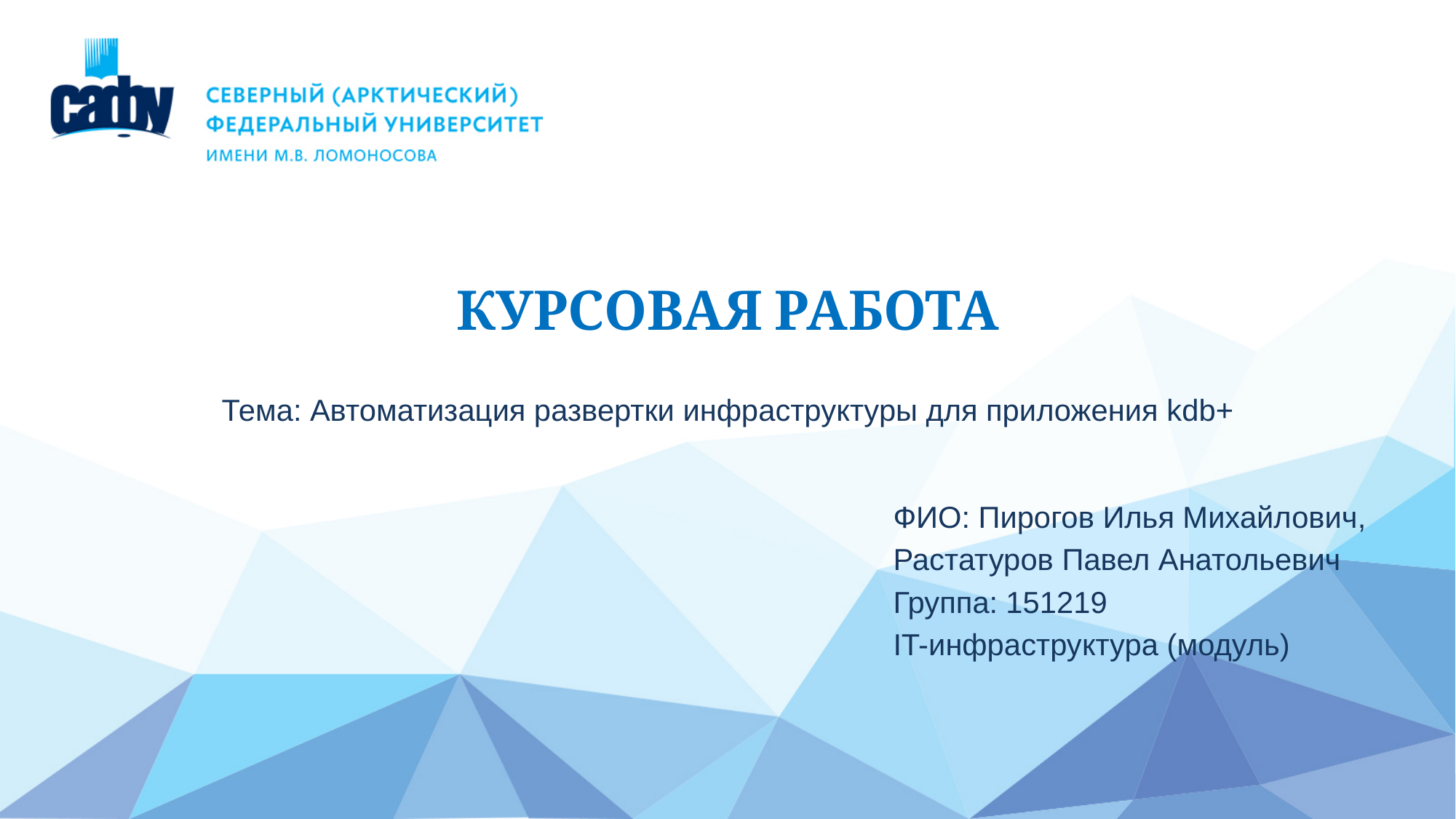

# КУРСОВАЯ РАБОТА
Тема: Автоматизация развертки инфраструктуры для приложения kdb+
ФИО: Пирогов Илья Михайлович,
Растатуров Павел Анатольевич
Группа: 151219
IT-инфраструктура (модуль)